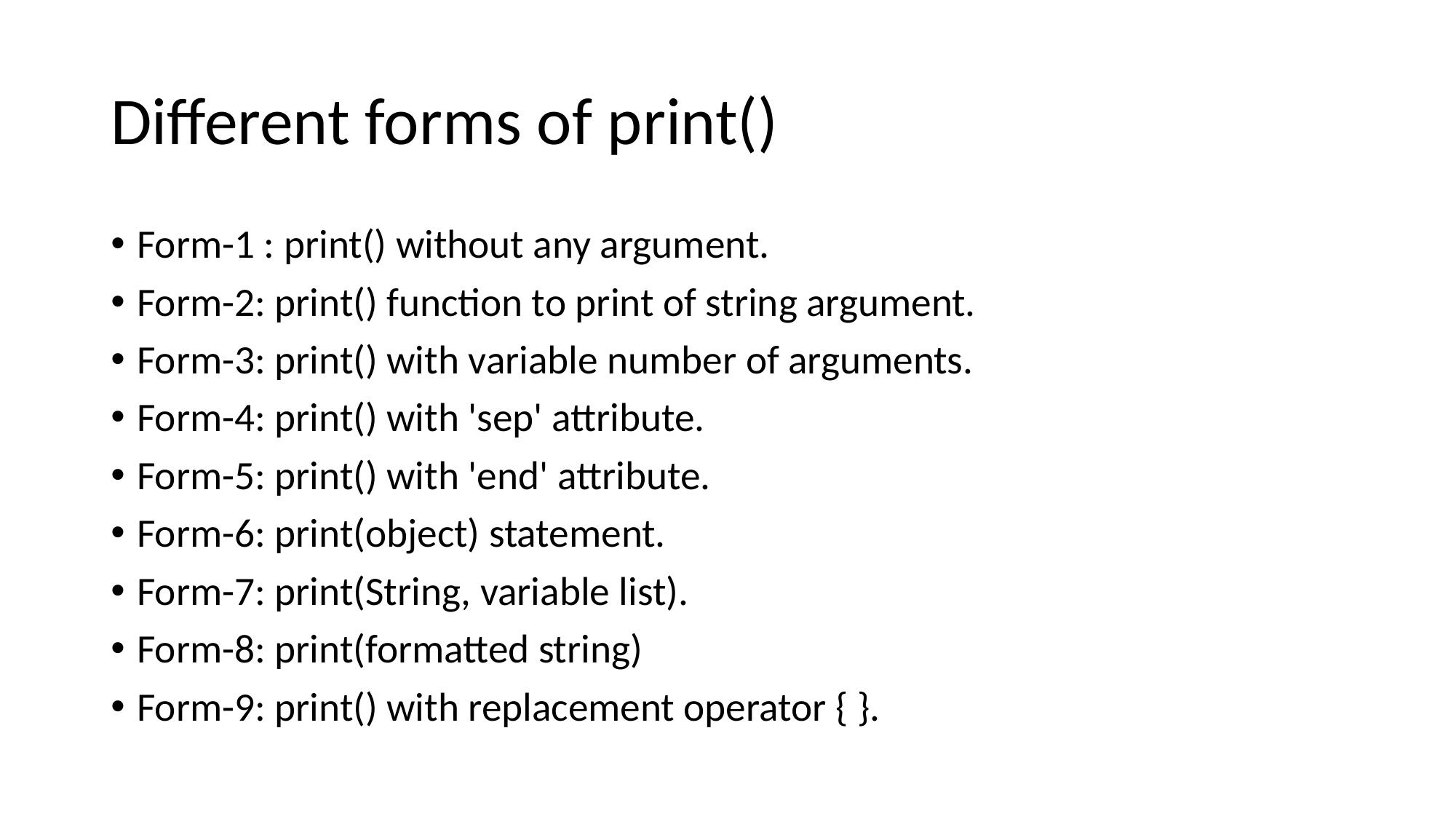

# Different forms of print()
Form-1 : print() without any argument.
Form-2: print() function to print of string argument.
Form-3: print() with variable number of arguments.
Form-4: print() with 'sep' attribute.
Form-5: print() with 'end' attribute.
Form-6: print(object) statement.
Form-7: print(String, variable list).
Form-8: print(formatted string)
Form-9: print() with replacement operator { }.